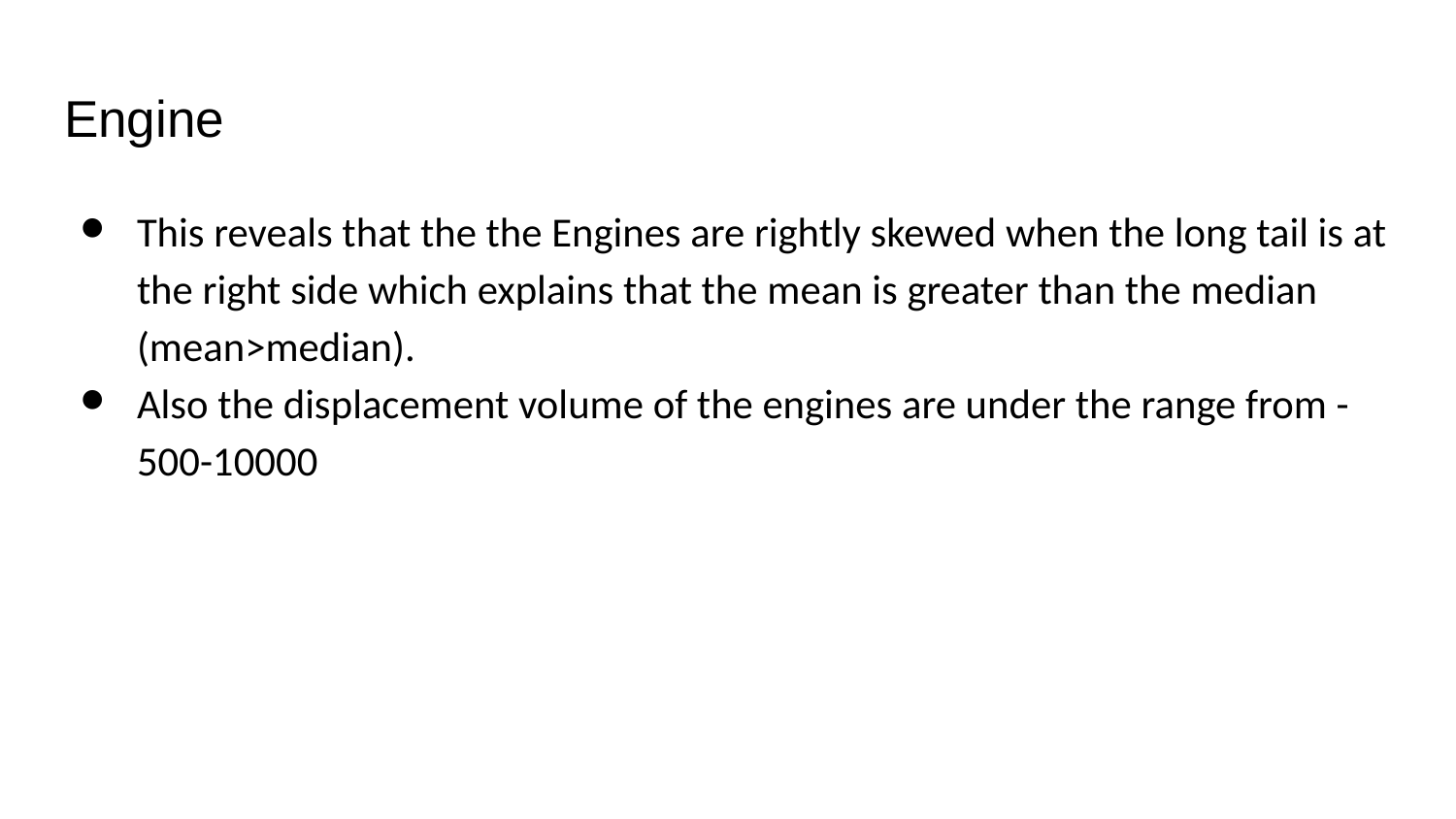

# Engine
This reveals that the the Engines are rightly skewed when the long tail is at the right side which explains that the mean is greater than the median (mean>median).
Also the displacement volume of the engines are under the range from -500-10000